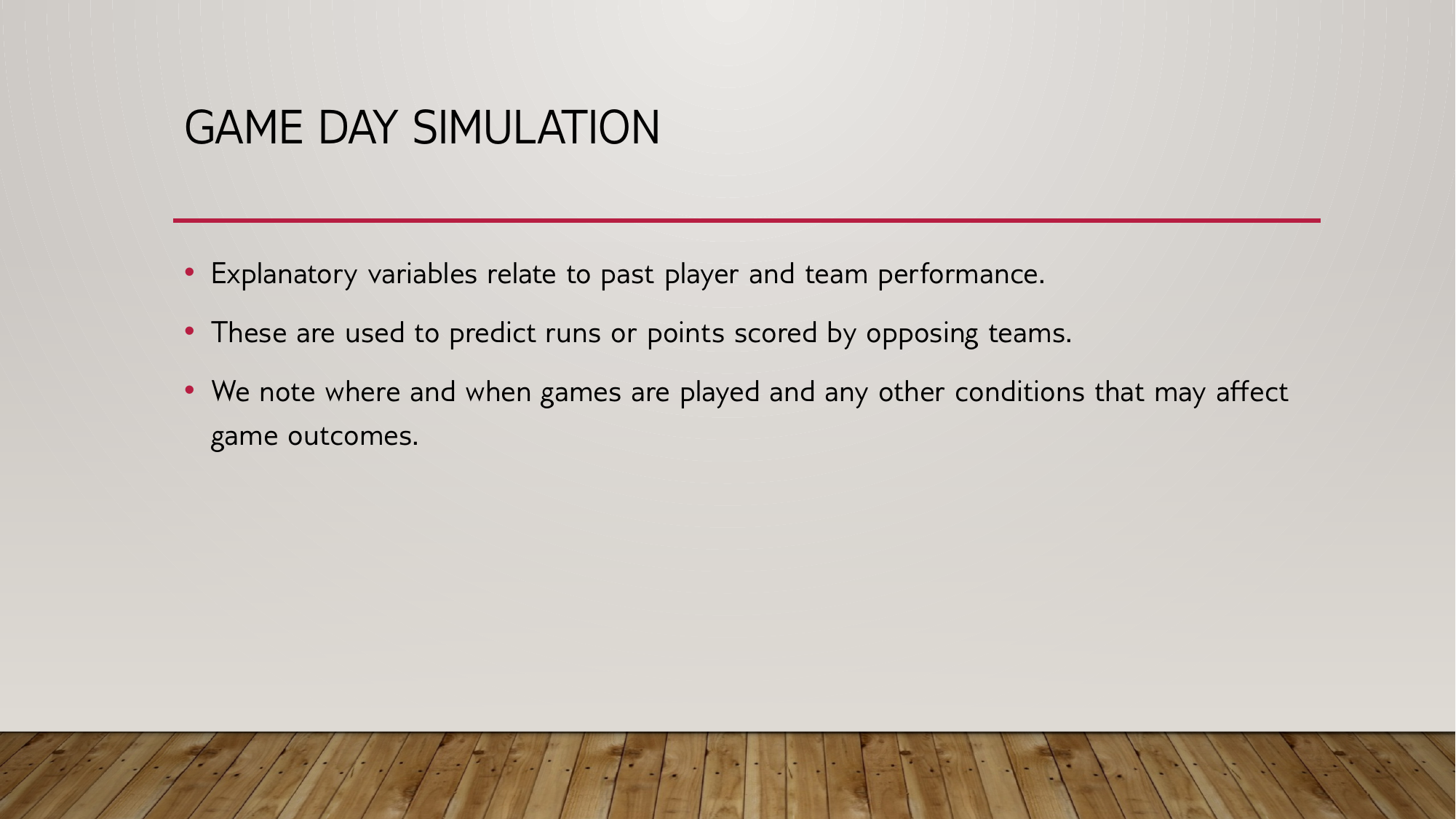

# Game Day Simulation
Explanatory variables relate to past player and team performance.
These are used to predict runs or points scored by opposing teams.
We note where and when games are played and any other conditions that may affect game outcomes.